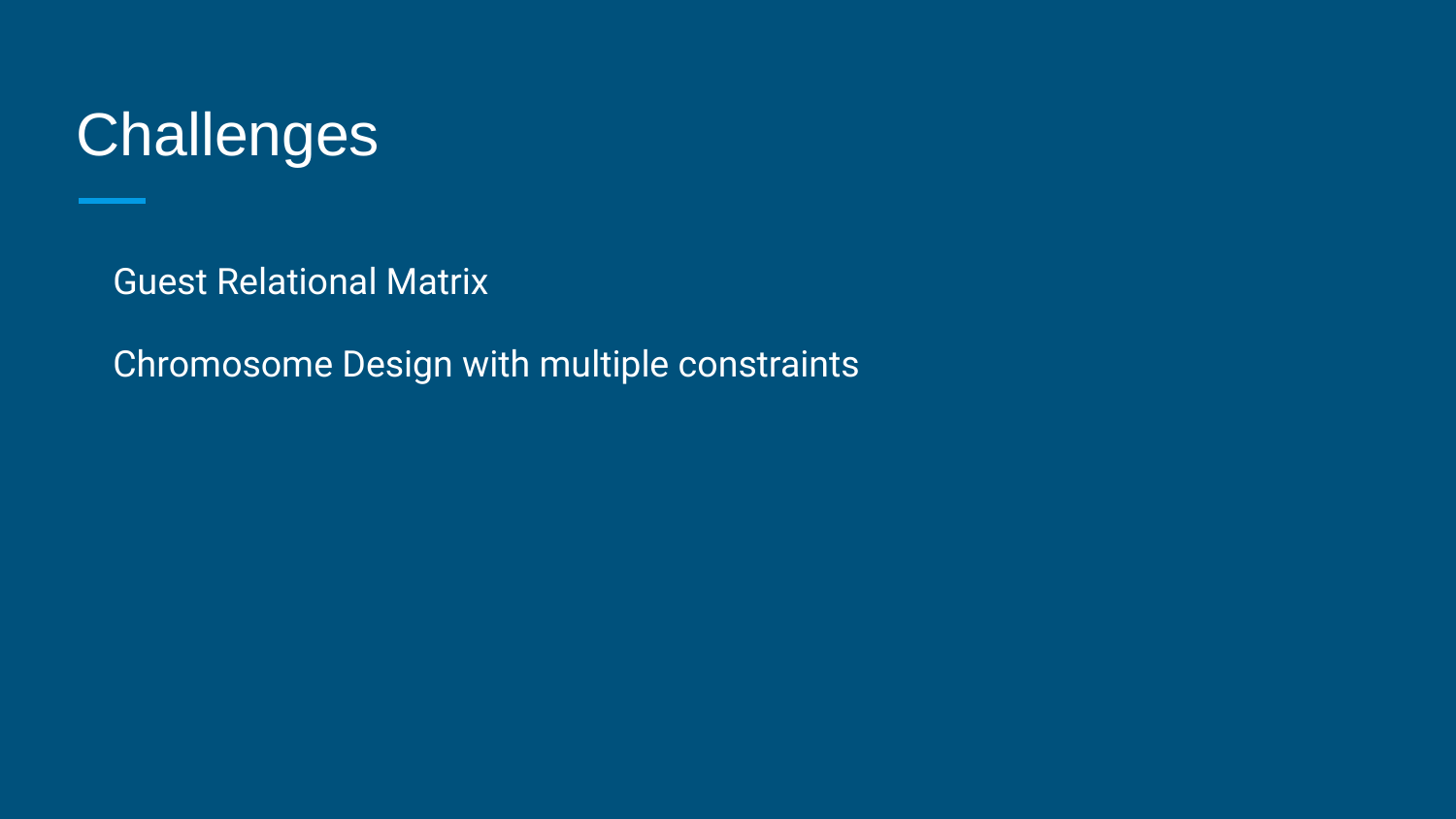

# Challenges
Guest Relational Matrix
Chromosome Design with multiple constraints